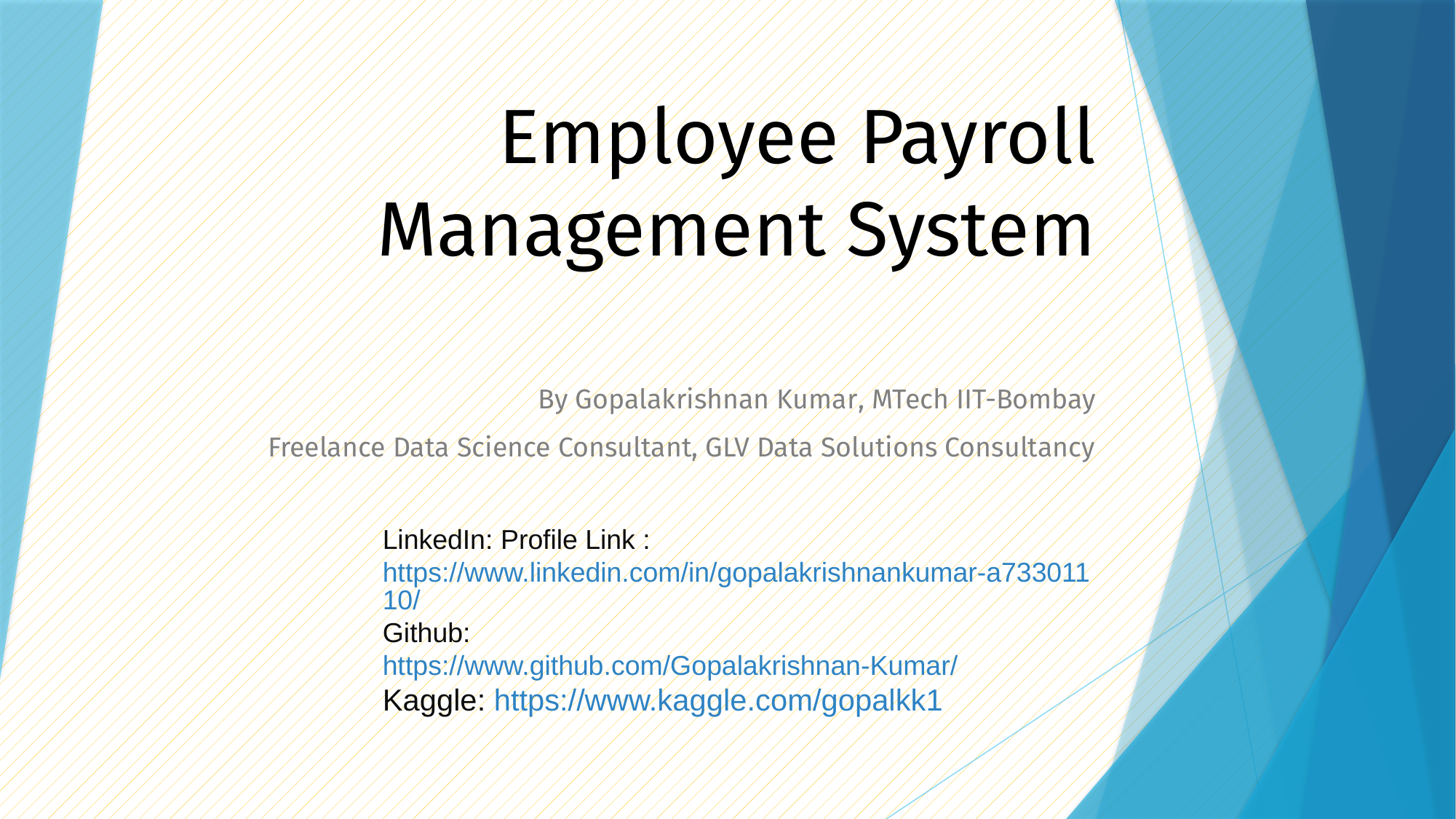

# Employee Payroll Management System
By Gopalakrishnan Kumar, MTech IIT-Bombay
Freelance Data Science Consultant, GLV Data Solutions Consultancy

LinkedIn: Profile Link : https://www.linkedin.com/in/gopalakrishnankumar-a73301110/
Github:
https://www.github.com/Gopalakrishnan-Kumar/
Kaggle: https://www.kaggle.com/gopalkk1